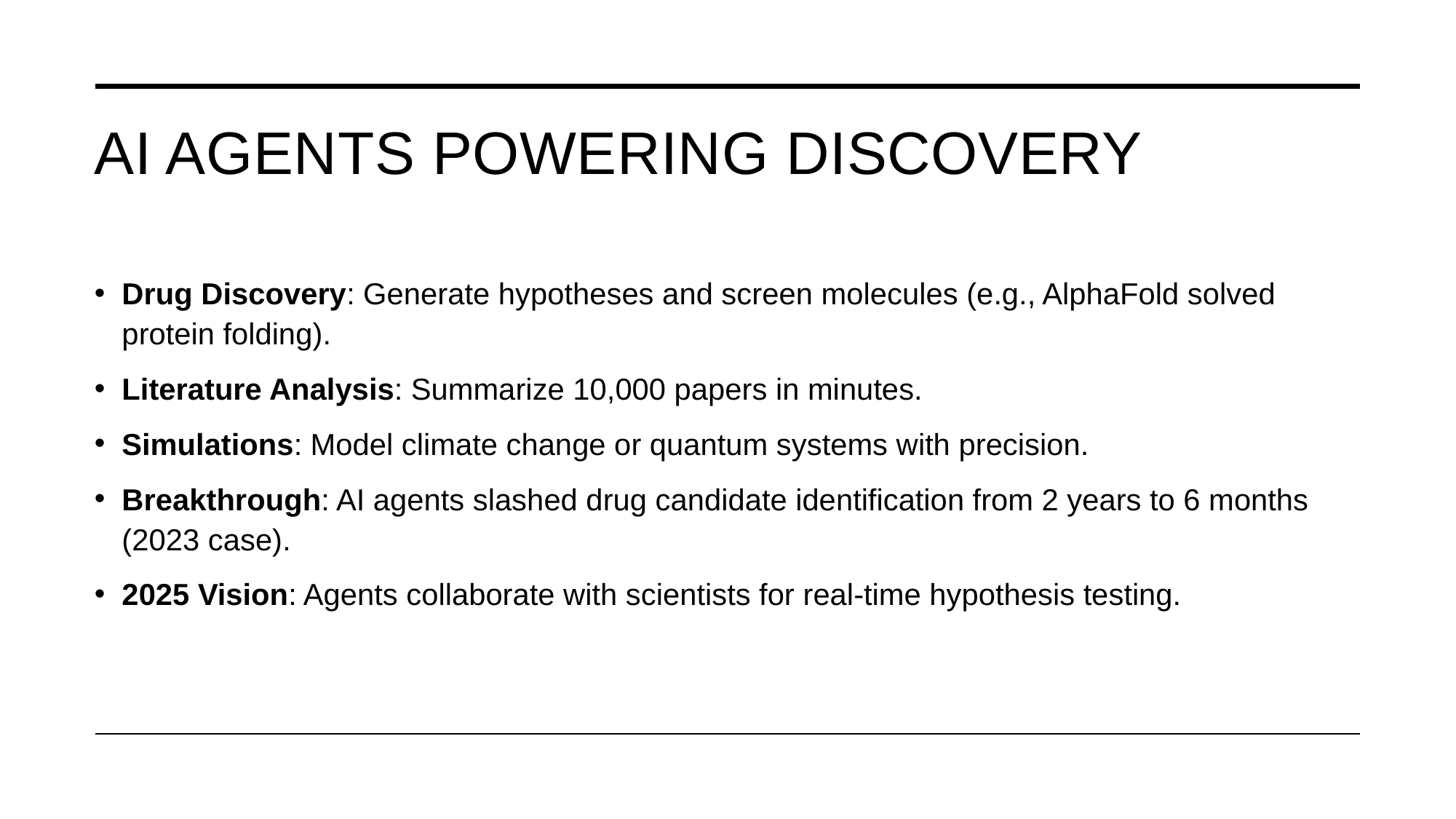

# AI Agents Powering Discovery
Drug Discovery: Generate hypotheses and screen molecules (e.g., AlphaFold solved protein folding).
Literature Analysis: Summarize 10,000 papers in minutes.
Simulations: Model climate change or quantum systems with precision.
Breakthrough: AI agents slashed drug candidate identification from 2 years to 6 months (2023 case).
2025 Vision: Agents collaborate with scientists for real-time hypothesis testing.